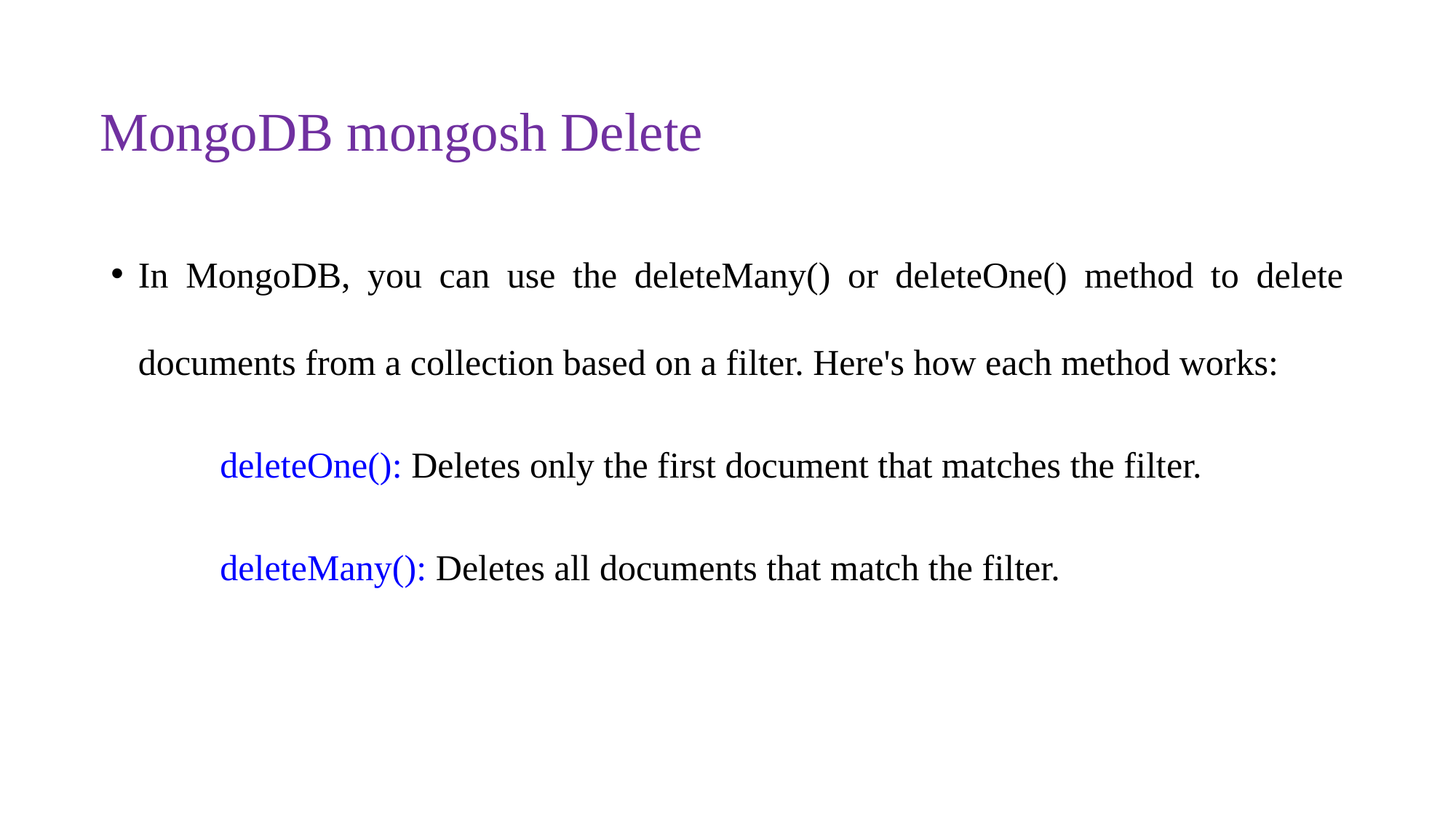

# MongoDB mongosh Delete
In MongoDB, you can use the deleteMany() or deleteOne() method to delete documents from a collection based on a filter. Here's how each method works:
	deleteOne(): Deletes only the first document that matches the filter.
	deleteMany(): Deletes all documents that match the filter.